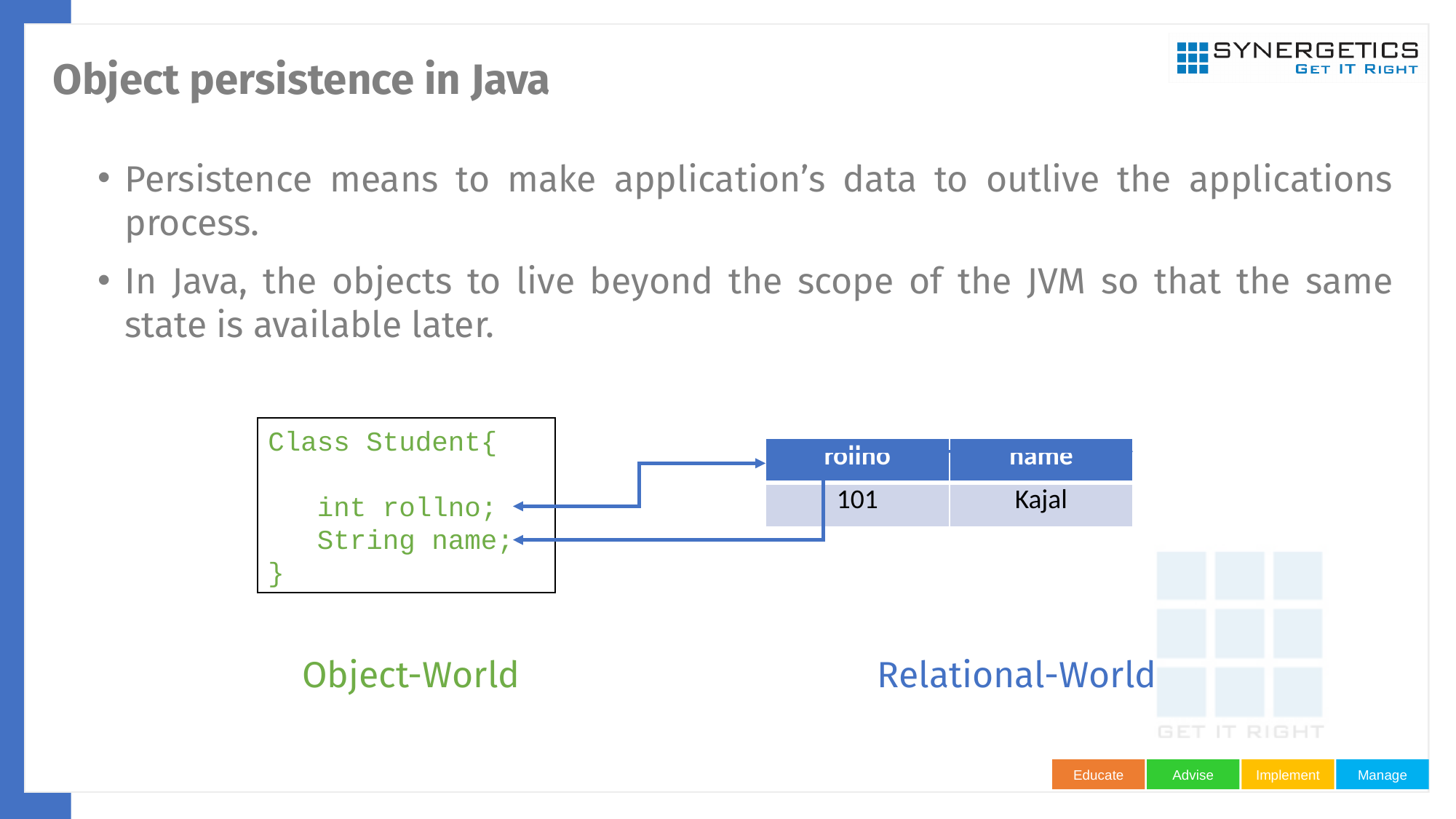

# Object persistence in Java
Persistence means to make application’s data to outlive the applications process.
In Java, the objects to live beyond the scope of the JVM so that the same state is available later.

Class Student{

   int rollno;
   String name;
}
| rollno | name |
| --- | --- |
| 101 | Kajal |
Relational-World
Object-World